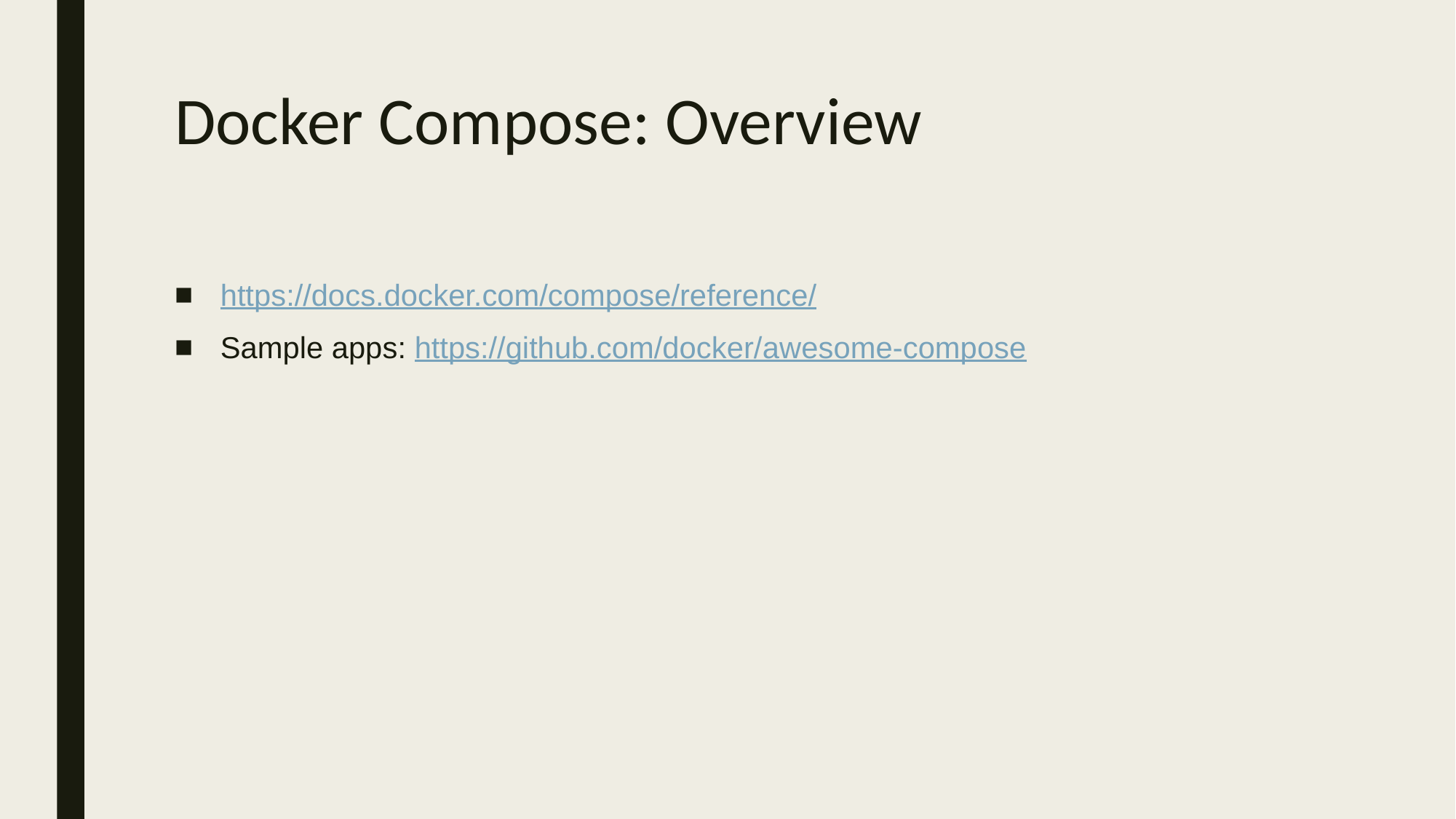

# Docker Compose: Overview
https://docs.docker.com/compose/reference/
Sample apps: https://github.com/docker/awesome-compose